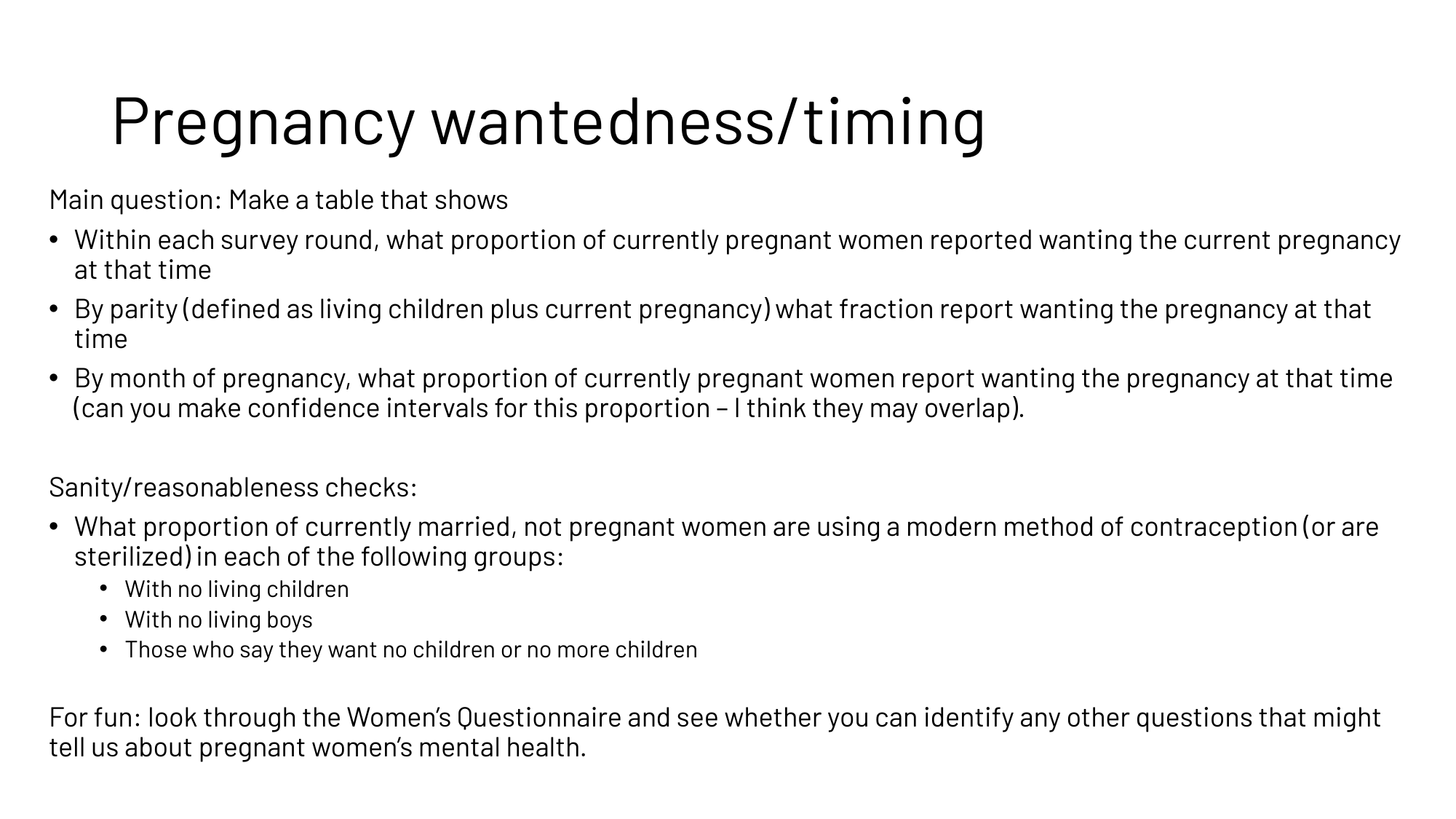

# Pregnancy wantedness/timing
Main question: Make a table that shows
Within each survey round, what proportion of currently pregnant women reported wanting the current pregnancy at that time
By parity (defined as living children plus current pregnancy) what fraction report wanting the pregnancy at that time
By month of pregnancy, what proportion of currently pregnant women report wanting the pregnancy at that time (can you make confidence intervals for this proportion – I think they may overlap).

Sanity/reasonableness checks:
What proportion of currently married, not pregnant women are using a modern method of contraception (or are sterilized) in each of the following groups:
With no living children
With no living boys
Those who say they want no children or no more children

For fun: look through the Women’s Questionnaire and see whether you can identify any other questions that might tell us about pregnant women’s mental health.